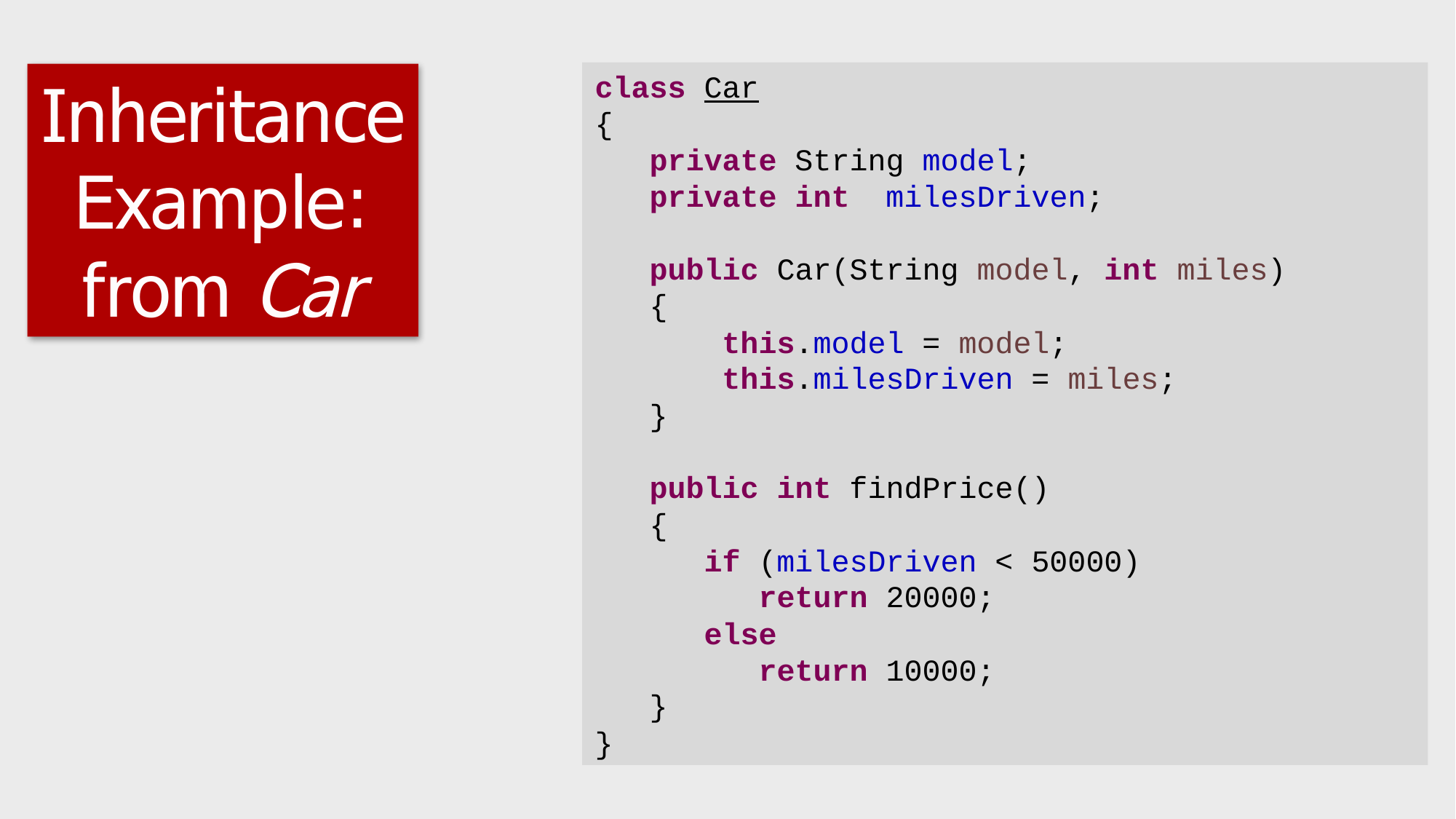

# Inheritance Example: from Car
class Car
{
   private String model;
   private int  milesDriven;

   public Car(String model, int miles)
   {
       this.model = model;
       this.milesDriven = miles;
   }

   public int findPrice()
   {
      if (milesDriven < 50000)
         return 20000;
      else
         return 10000;
   }
}